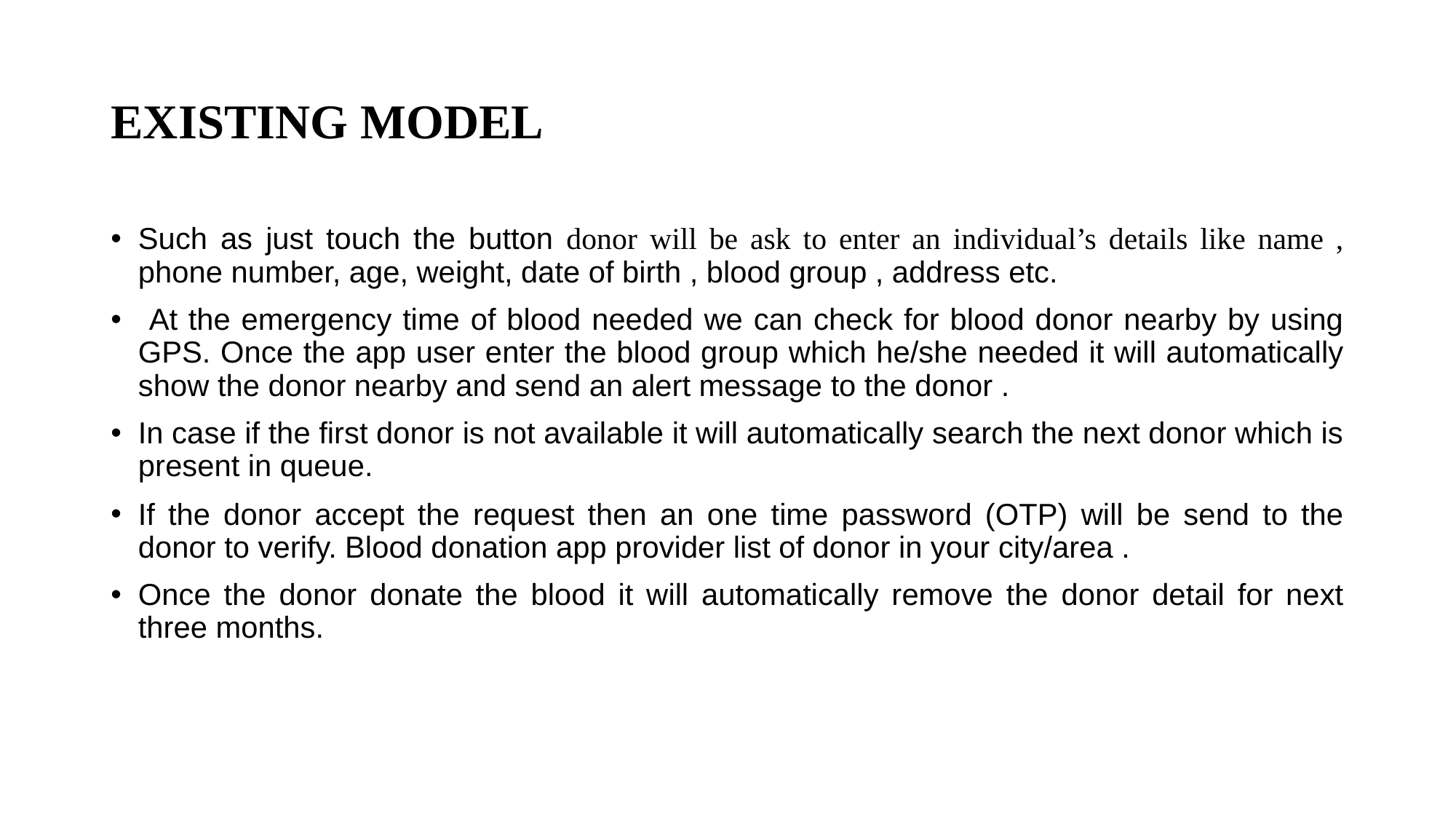

# EXISTING MODEL
Such as just touch the button donor will be ask to enter an individual’s details like name , phone number, age, weight, date of birth , blood group , address etc.
 At the emergency time of blood needed we can check for blood donor nearby by using GPS. Once the app user enter the blood group which he/she needed it will automatically show the donor nearby and send an alert message to the donor .
In case if the first donor is not available it will automatically search the next donor which is present in queue.
If the donor accept the request then an one time password (OTP) will be send to the donor to verify. Blood donation app provider list of donor in your city/area .
Once the donor donate the blood it will automatically remove the donor detail for next three months.